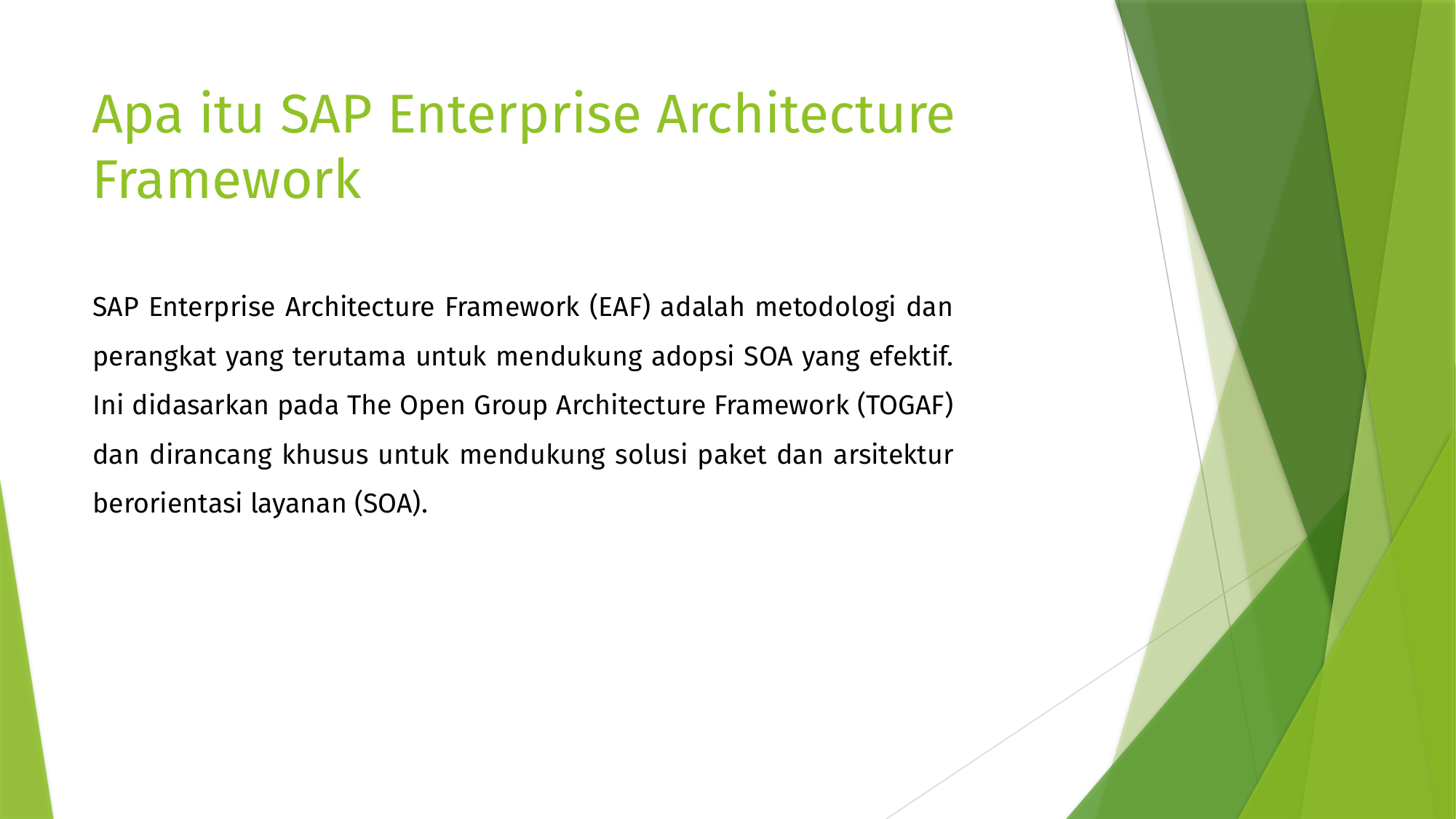

# Apa itu SAP Enterprise Architecture Framework
SAP Enterprise Architecture Framework (EAF) adalah metodologi dan perangkat yang terutama untuk mendukung adopsi SOA yang efektif. Ini didasarkan pada The Open Group Architecture Framework (TOGAF) dan dirancang khusus untuk mendukung solusi paket dan arsitektur berorientasi layanan (SOA).